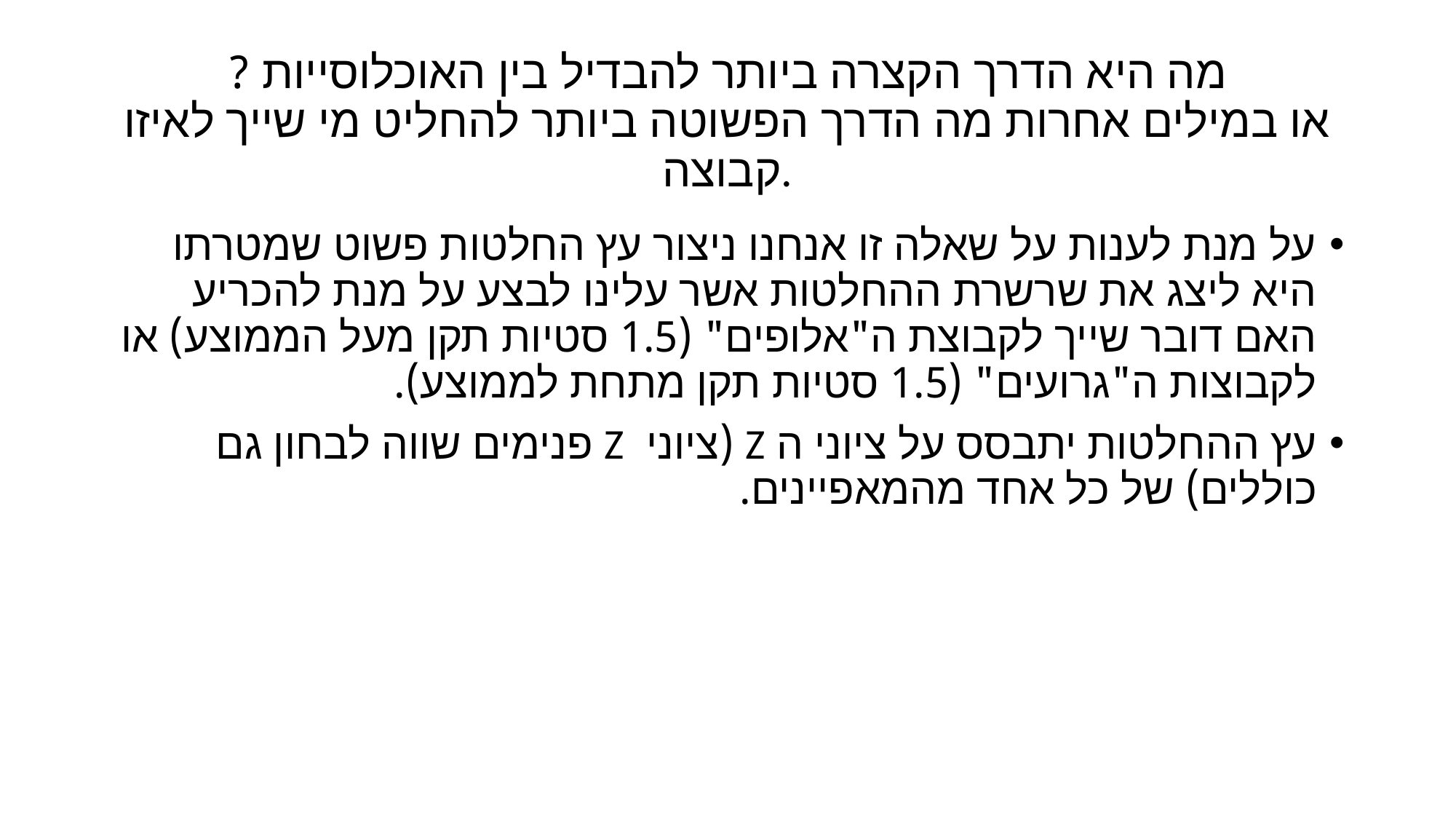

# מה היא הדרך הקצרה ביותר להבדיל בין האוכלוסייות ? או במילים אחרות מה הדרך הפשוטה ביותר להחליט מי שייך לאיזו קבוצה.
על מנת לענות על שאלה זו אנחנו ניצור עץ החלטות פשוט שמטרתו היא ליצג את שרשרת ההחלטות אשר עלינו לבצע על מנת להכריע האם דובר שייך לקבוצת ה"אלופים" (1.5 סטיות תקן מעל הממוצע) או לקבוצות ה"גרועים" (1.5 סטיות תקן מתחת לממוצע).
עץ ההחלטות יתבסס על ציוני ה Z (ציוני  Z פנימים שווה לבחון גם כוללים) של כל אחד מהמאפיינים.